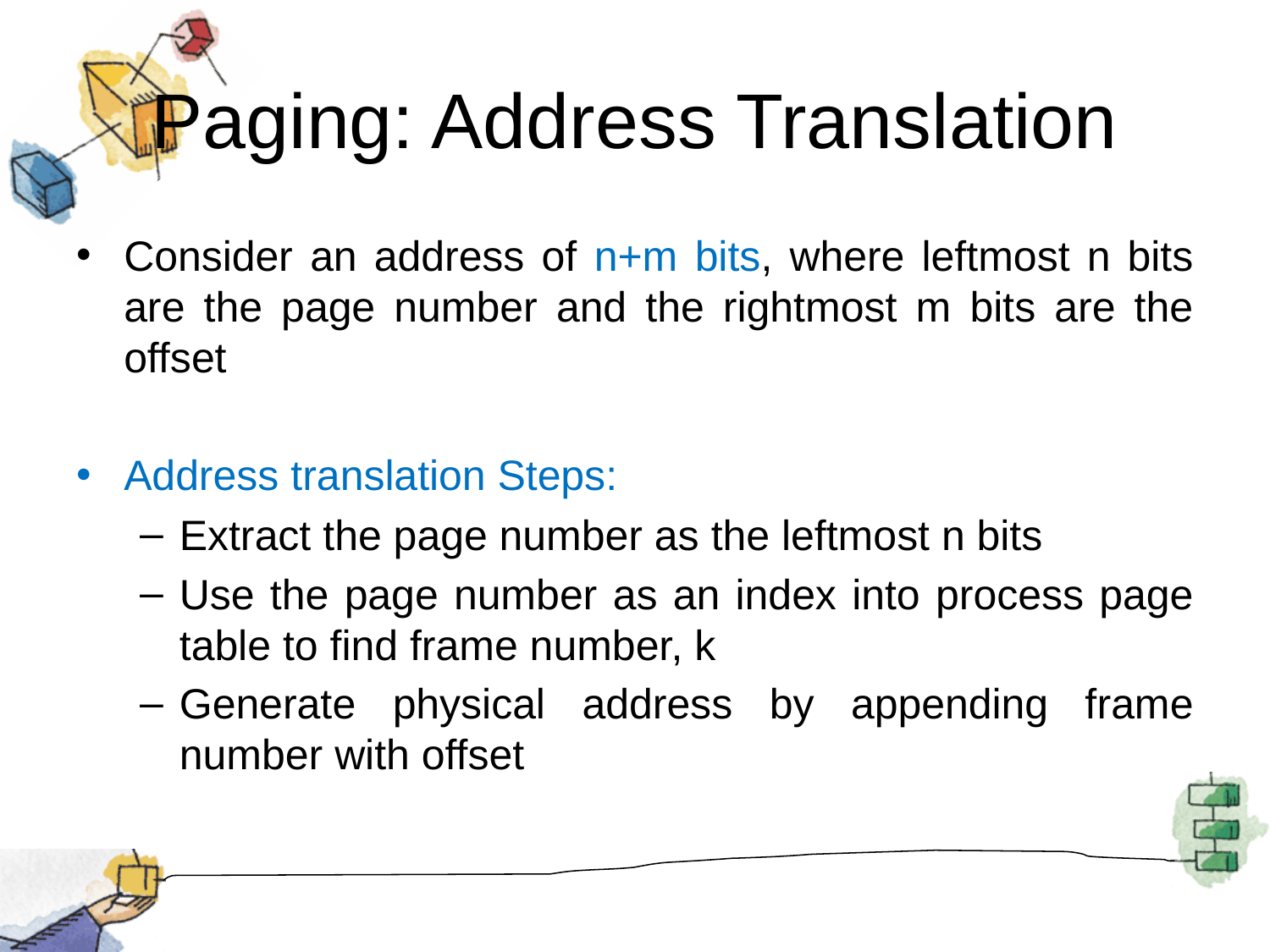

# Paging: Address Translation
Consider an address of n+m bits, where leftmost n bits are the page number and the rightmost m bits are the offset

Address translation Steps:
Extract the page number as the leftmost n bits
Use the page number as an index into process page table to find frame number, k
Generate physical address by appending frame number with offset